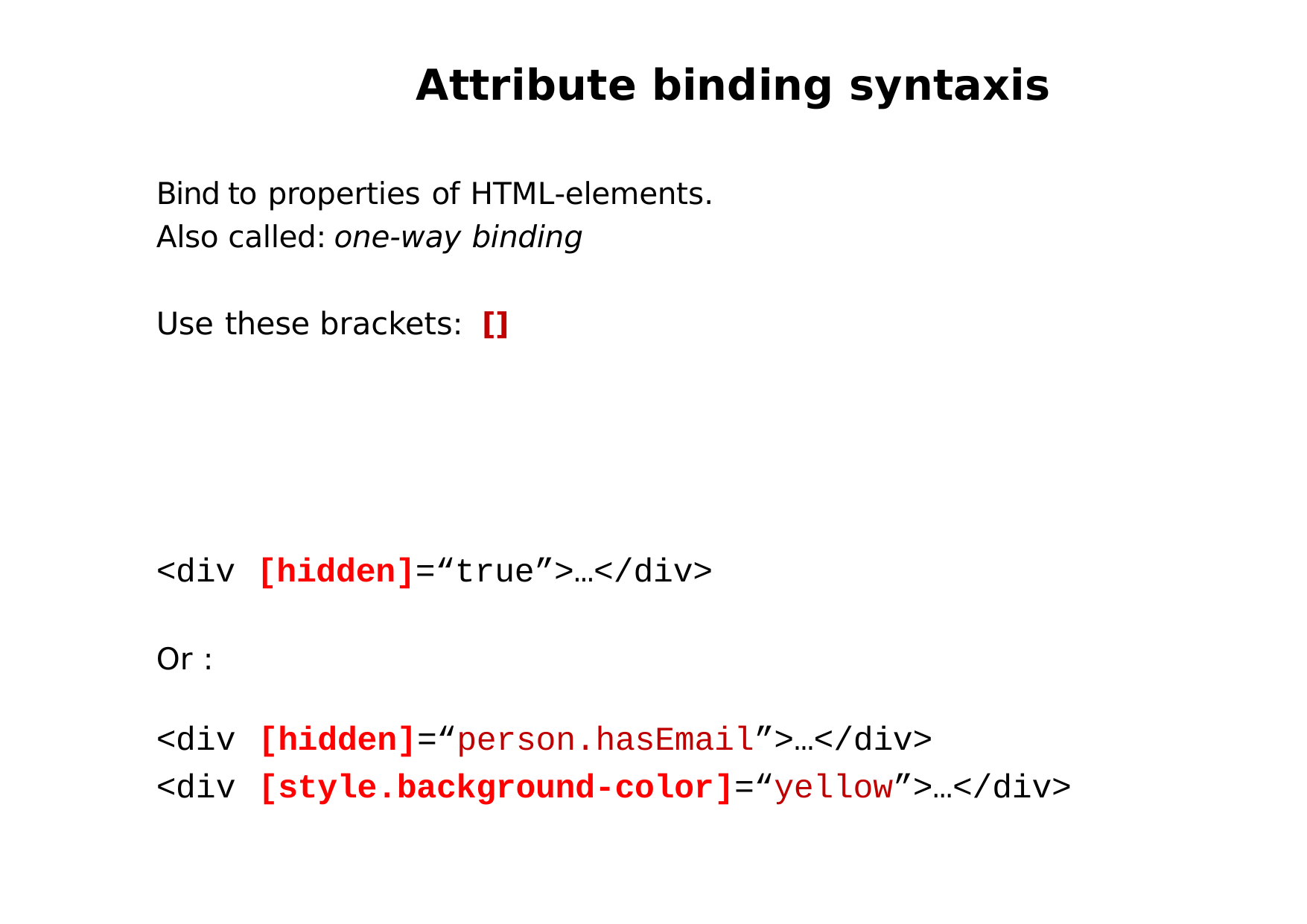

# Attribute binding syntaxis
Bind to properties of HTML-elements.
Also called: one-way binding

Use these brackets:  []

<div
[hidden]=“true”>…</div>
Or :

<div	[hidden]=“person.hasEmail”>…</div>
<div	[style.background-color]=“yellow”>…</div>